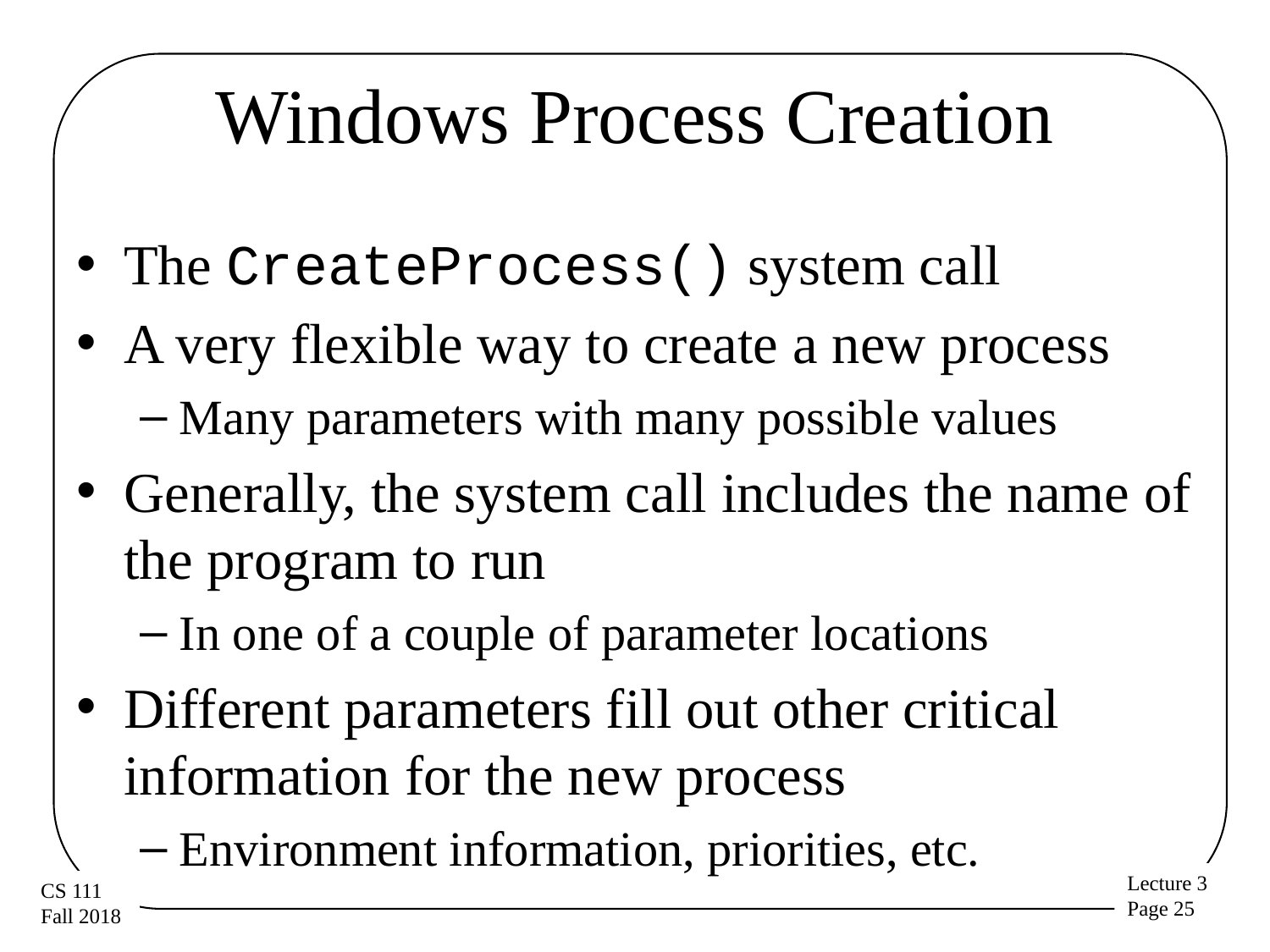

# Windows Process Creation
The CreateProcess() system call
A very flexible way to create a new process
Many parameters with many possible values
Generally, the system call includes the name of the program to run
In one of a couple of parameter locations
Different parameters fill out other critical information for the new process
Environment information, priorities, etc.